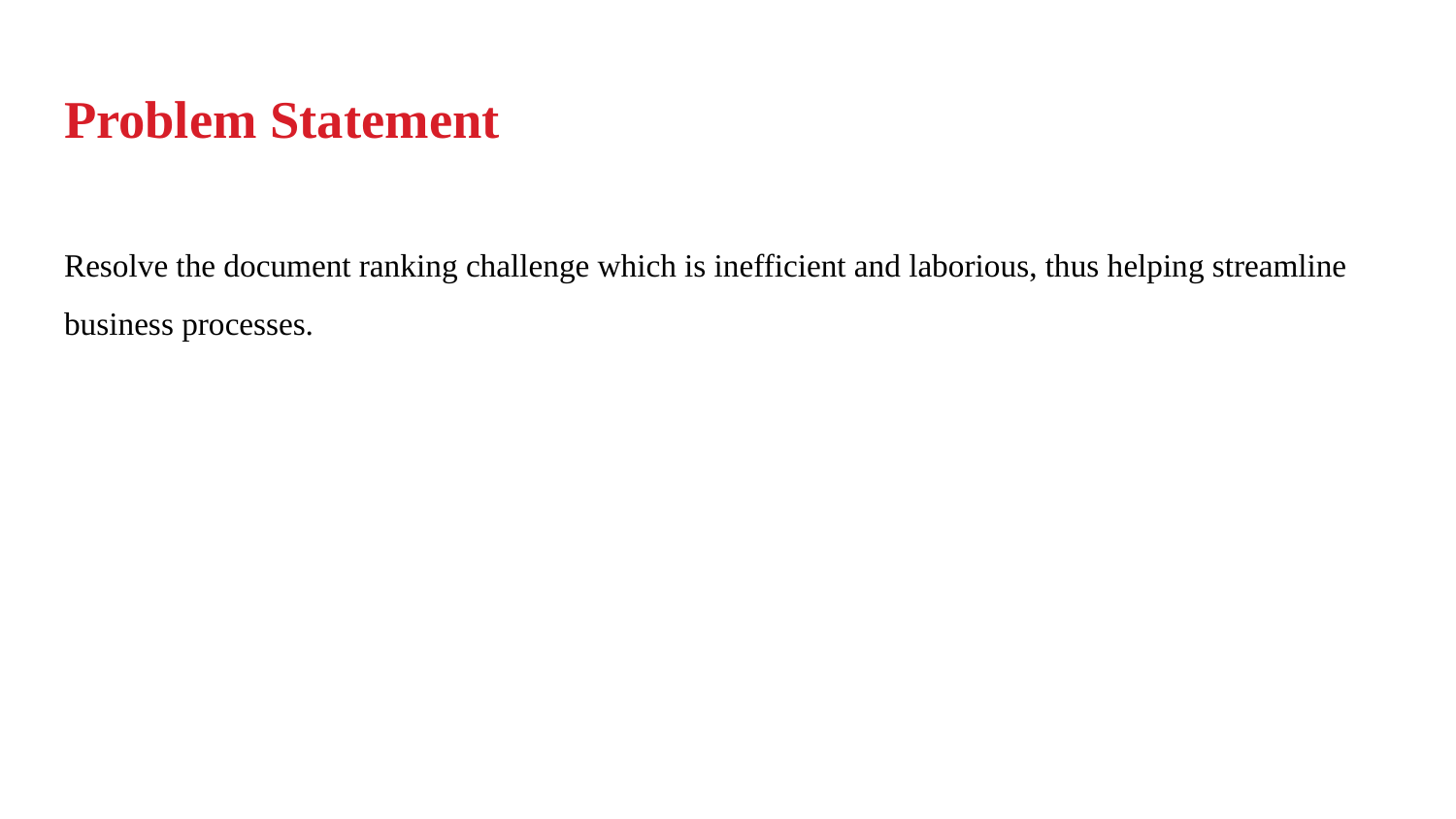

# Problem Statement
Resolve the document ranking challenge which is inefficient and laborious, thus helping streamline business processes.